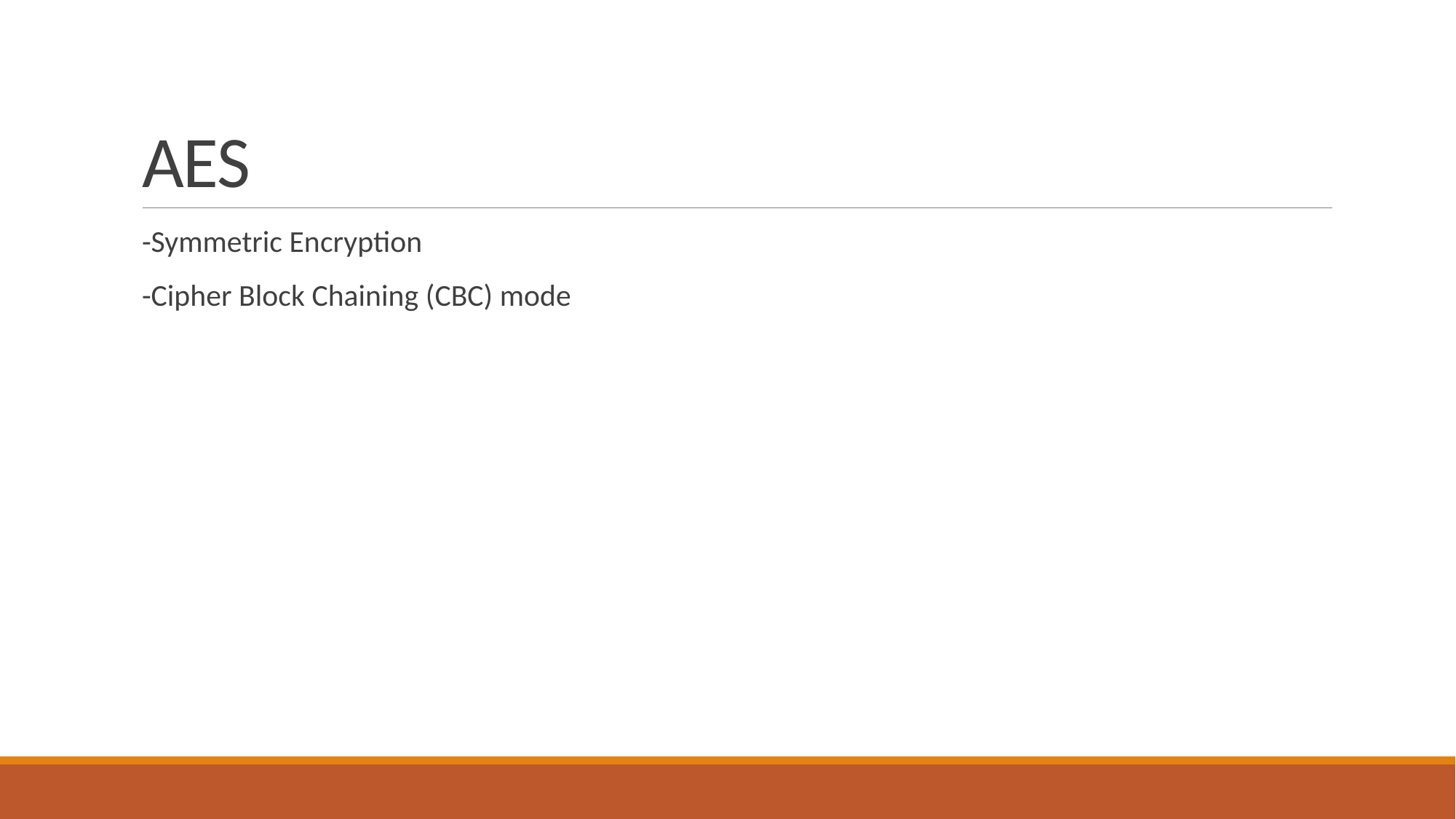

# AES
-Symmetric Encryption
-Cipher Block Chaining (CBC) mode